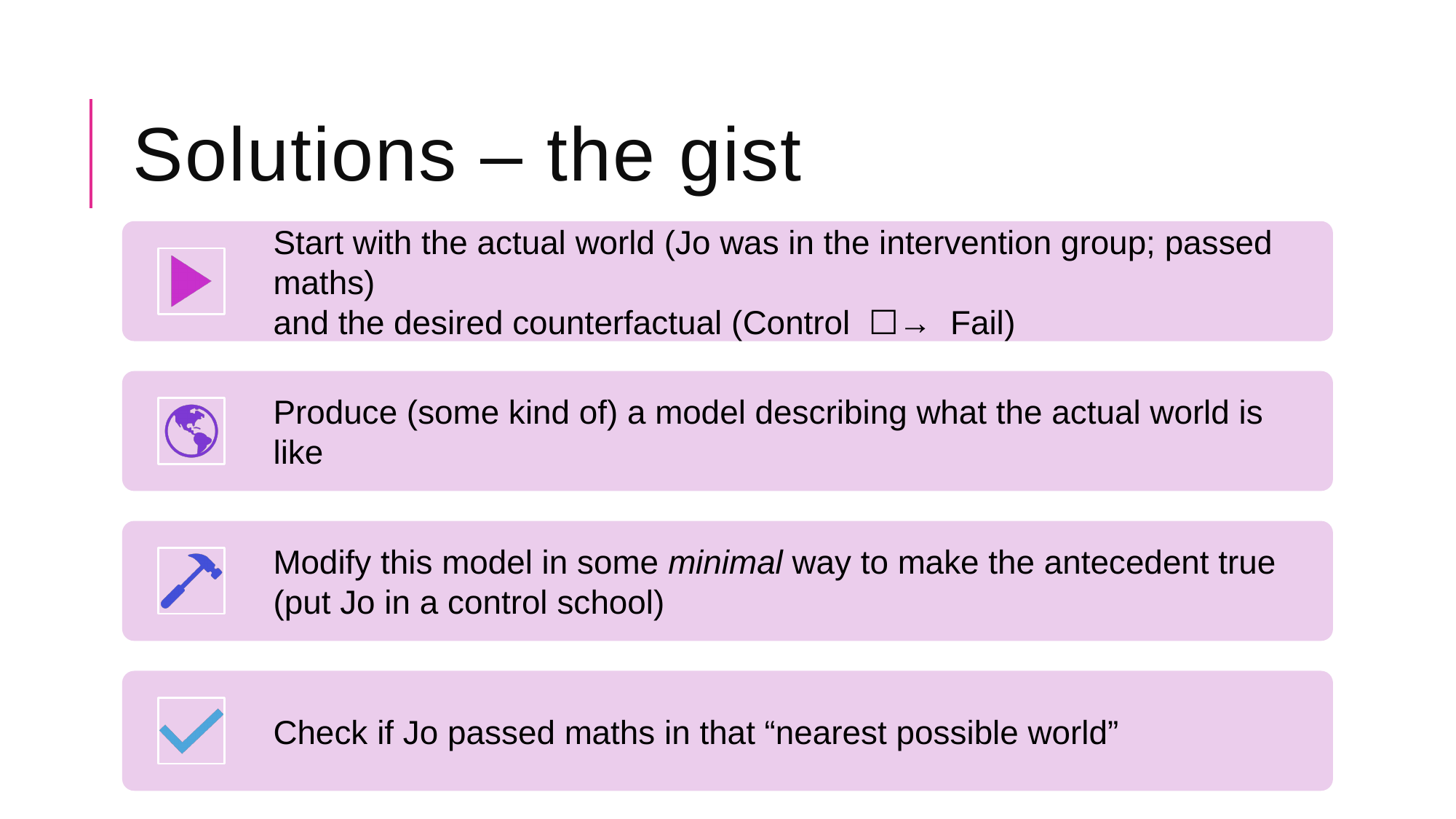

# Solutions – the gist
Start with the actual world (Jo was in the intervention group; passed maths)
and the desired counterfactual (Control  ☐→  Fail)
Produce (some kind of) a model describing what the actual world is like
Modify this model in some minimal way to make the antecedent true
(put Jo in a control school)
Check if Jo passed maths in that “nearest possible world”